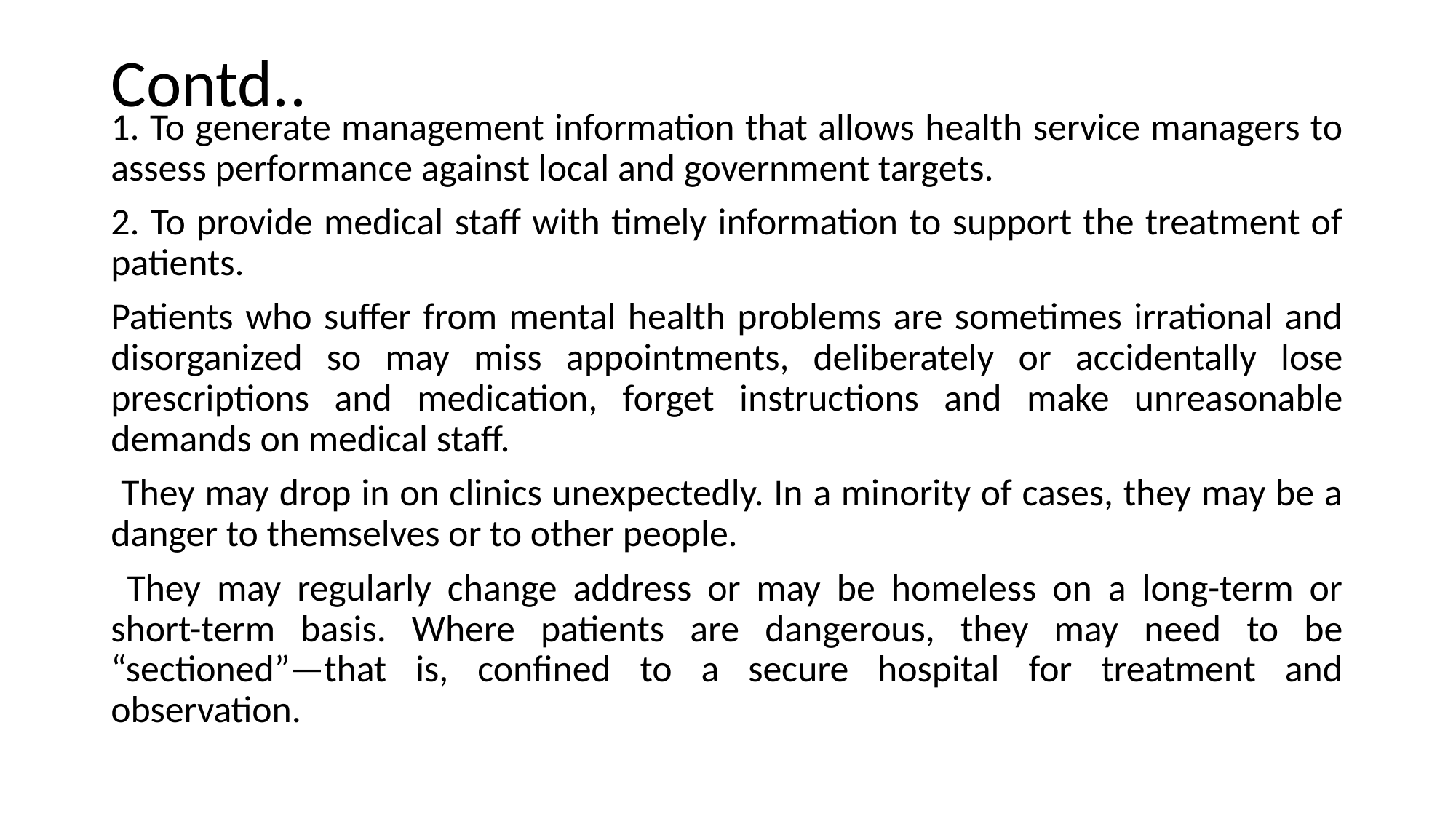

# Contd..
1. To generate management information that allows health service managers to assess performance against local and government targets.
2. To provide medical staff with timely information to support the treatment of patients.
Patients who suffer from mental health problems are sometimes irrational and disorganized so may miss appointments, deliberately or accidentally lose prescriptions and medication, forget instructions and make unreasonable demands on medical staff.
 They may drop in on clinics unexpectedly. In a minority of cases, they may be a danger to themselves or to other people.
 They may regularly change address or may be homeless on a long-term or short-term basis. Where patients are dangerous, they may need to be “sectioned”—that is, confined to a secure hospital for treatment and observation.